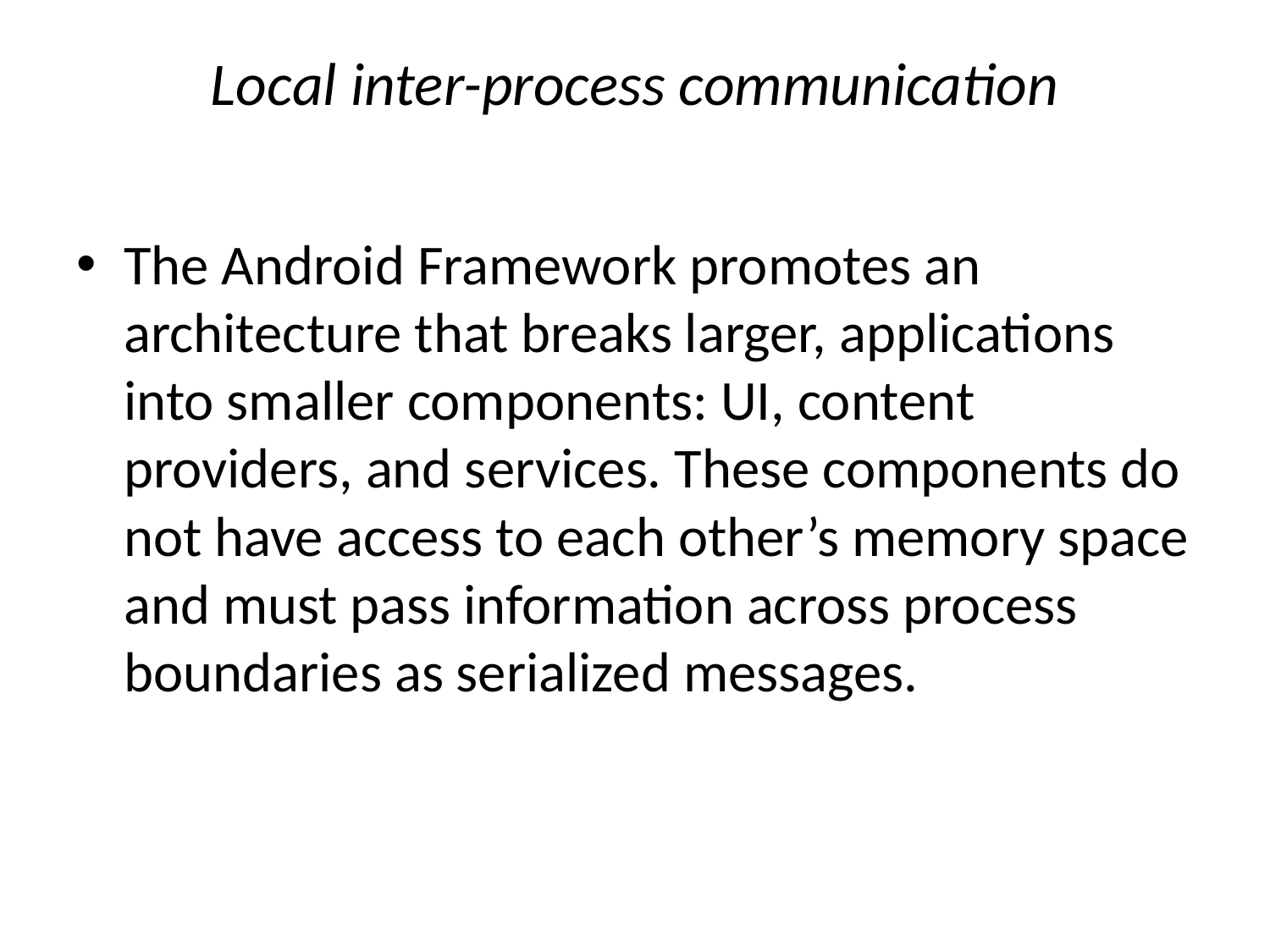

# Local inter-process communication
The Android Framework promotes an architecture that breaks larger, applications into smaller components: UI, content providers, and services. These components do not have access to each other’s memory space and must pass information across process boundaries as serialized messages.